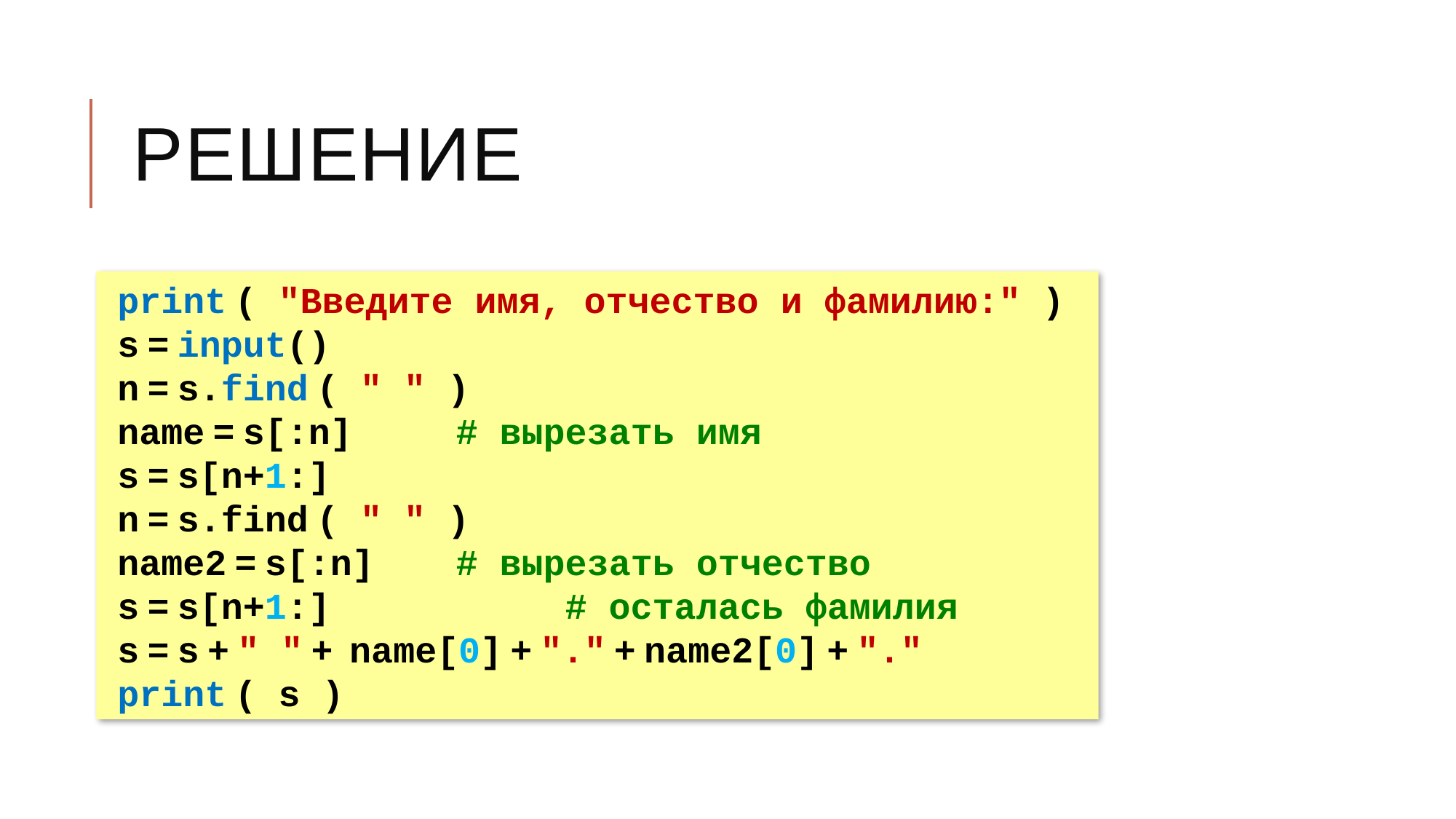

# Решение
print ( "Введите имя, отчество и фамилию:" )
s = input()
n = s.find ( " " )
name = s[:n]   	# вырезать имя
s = s[n+1:]
n = s.find ( " " )
name2 = s[:n]   	# вырезать отчество
s = s[n+1:]      	# осталась фамилия
s = s + " " +  name[0] + "." + name2[0] + "."
print ( s )